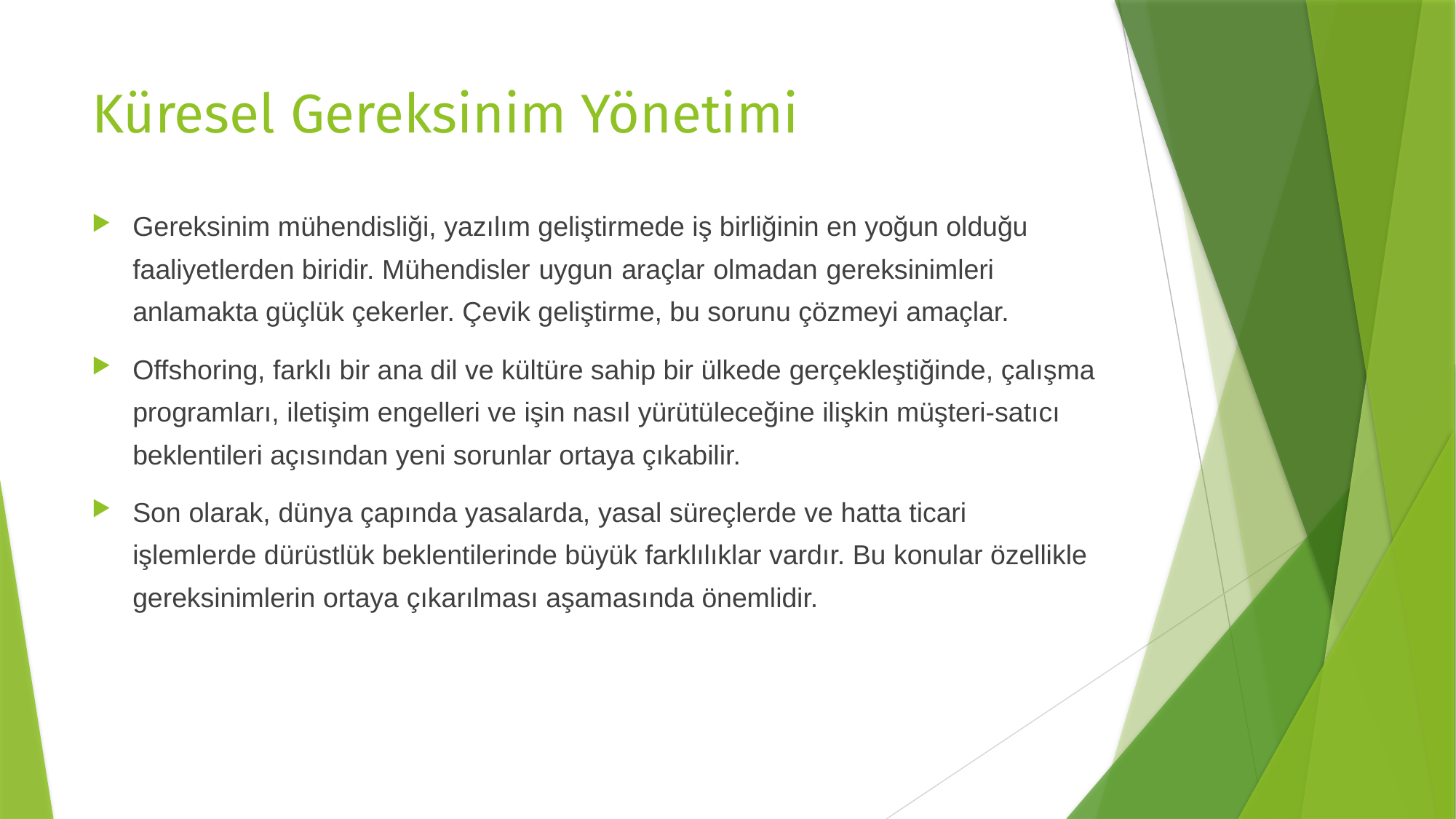

# Küresel Gereksinim Yönetimi
Gereksinim mühendisliği, yazılım geliştirmede iş birliğinin en yoğun olduğu faaliyetlerden biridir. Mühendisler uygun araçlar olmadan gereksinimleri anlamakta güçlük çekerler. Çevik geliştirme, bu sorunu çözmeyi amaçlar.
Offshoring, farklı bir ana dil ve kültüre sahip bir ülkede gerçekleştiğinde, çalışma programları, iletişim engelleri ve işin nasıl yürütüleceğine ilişkin müşteri-satıcı beklentileri açısından yeni sorunlar ortaya çıkabilir.
Son olarak, dünya çapında yasalarda, yasal süreçlerde ve hatta ticari işlemlerde dürüstlük beklentilerinde büyük farklılıklar vardır. Bu konular özellikle gereksinimlerin ortaya çıkarılması aşamasında önemlidir.